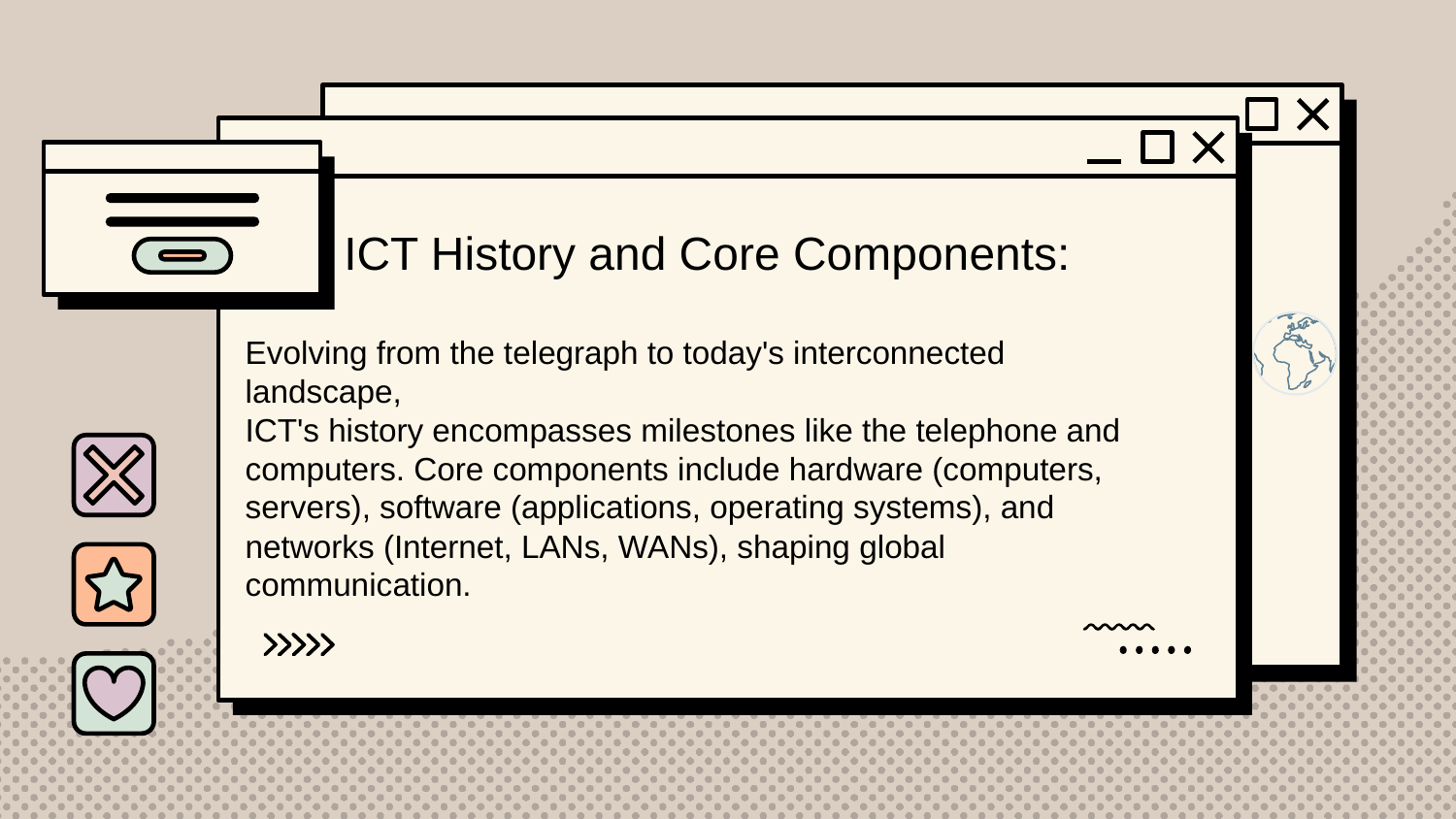

# ICT History and Core Components:

Evolving from the telegraph to today's interconnected landscape,
ICT's history encompasses milestones like the telephone and computers. Core components include hardware (computers, servers), software (applications, operating systems), and networks (Internet, LANs, WANs), shaping global communication.